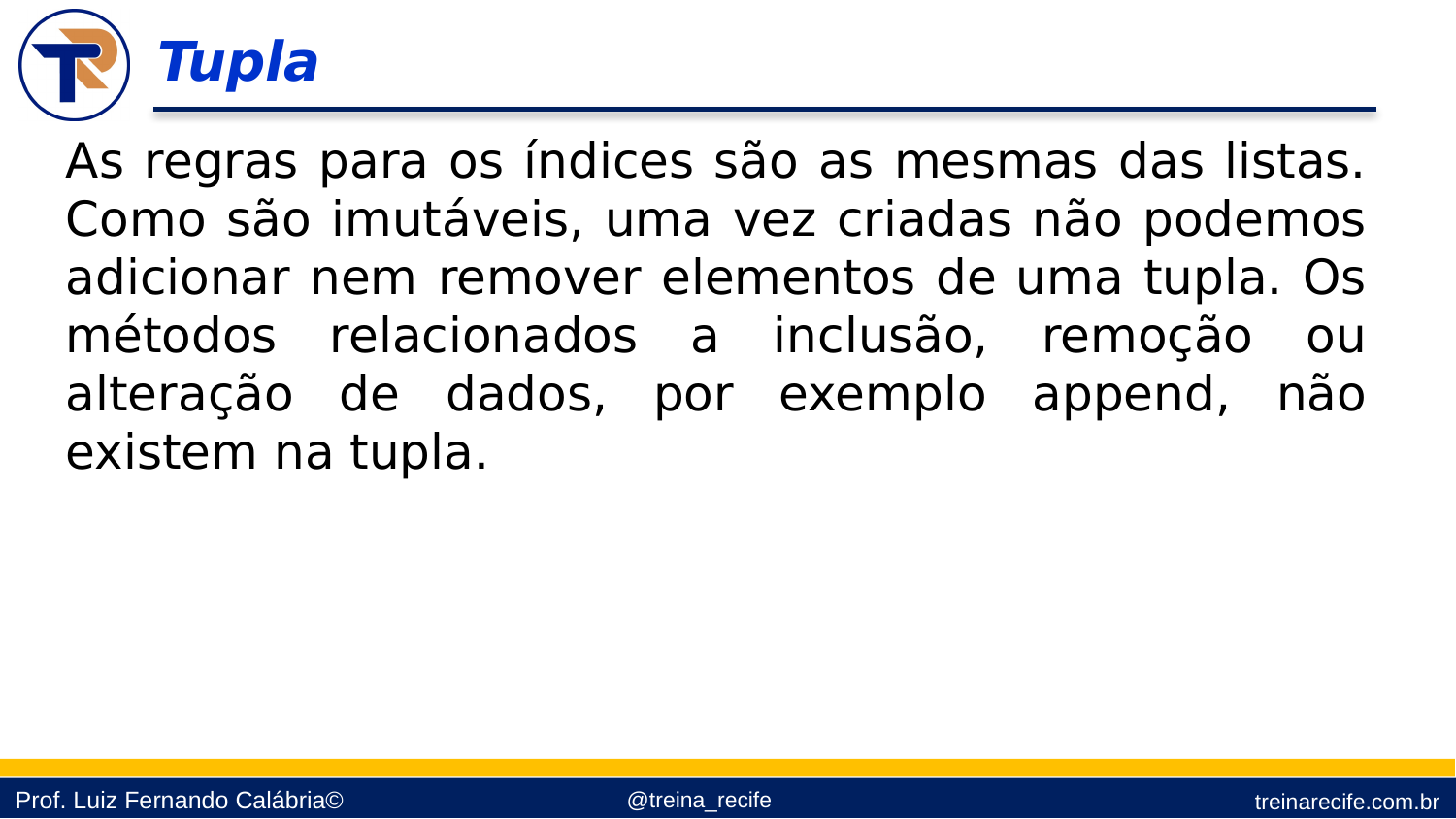

Tupla

As regras para os índices são as mesmas das listas. Como são imutáveis, uma vez criadas não podemos adicionar nem remover elementos de uma tupla. Os métodos relacionados a inclusão, remoção ou alteração de dados, por exemplo append, não existem na tupla.